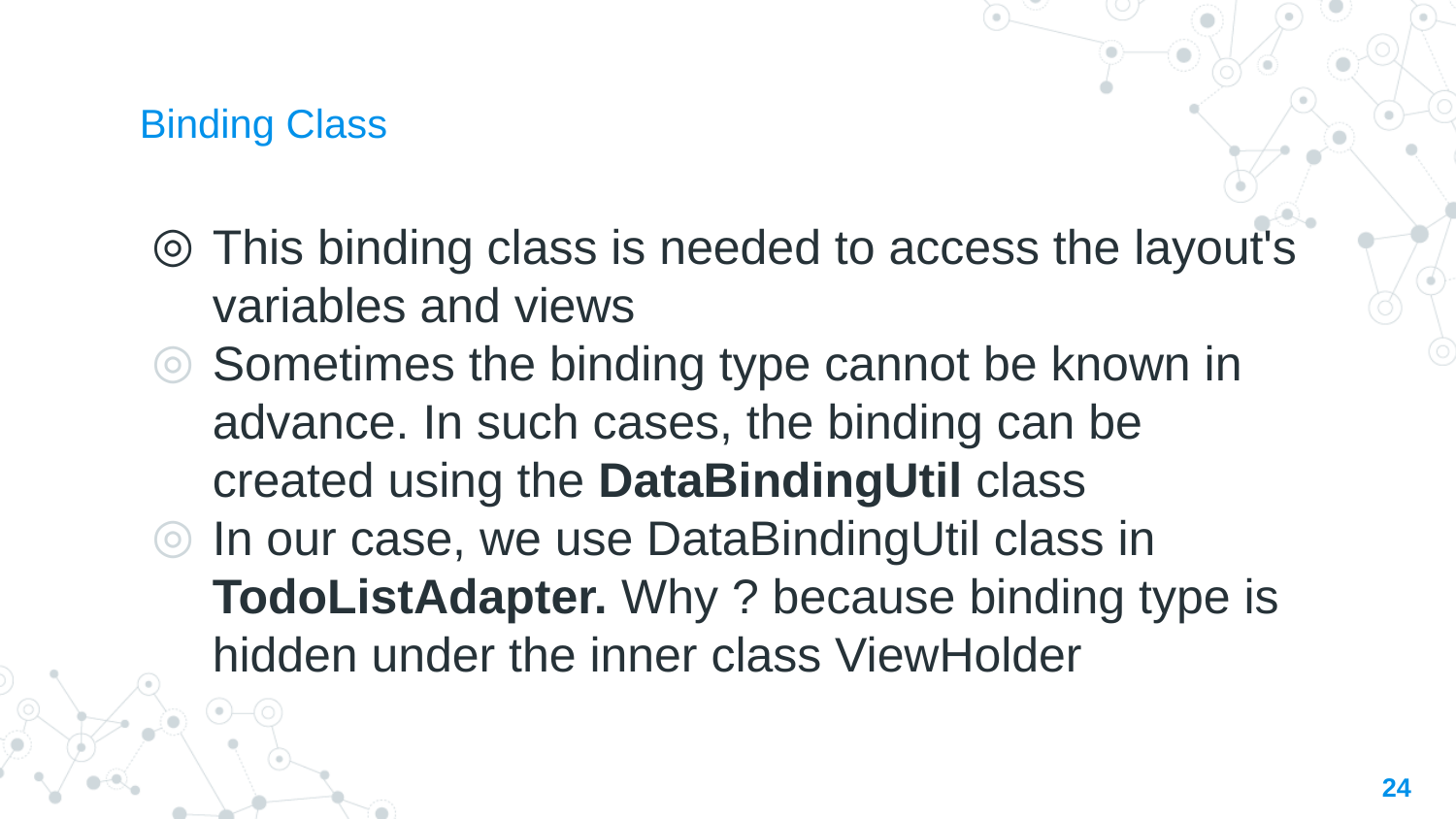

# Binding Class
This binding class is needed to access the layout's variables and views
Sometimes the binding type cannot be known in advance. In such cases, the binding can be created using the DataBindingUtil class
In our case, we use DataBindingUtil class in TodoListAdapter. Why ? because binding type is hidden under the inner class ViewHolder
24